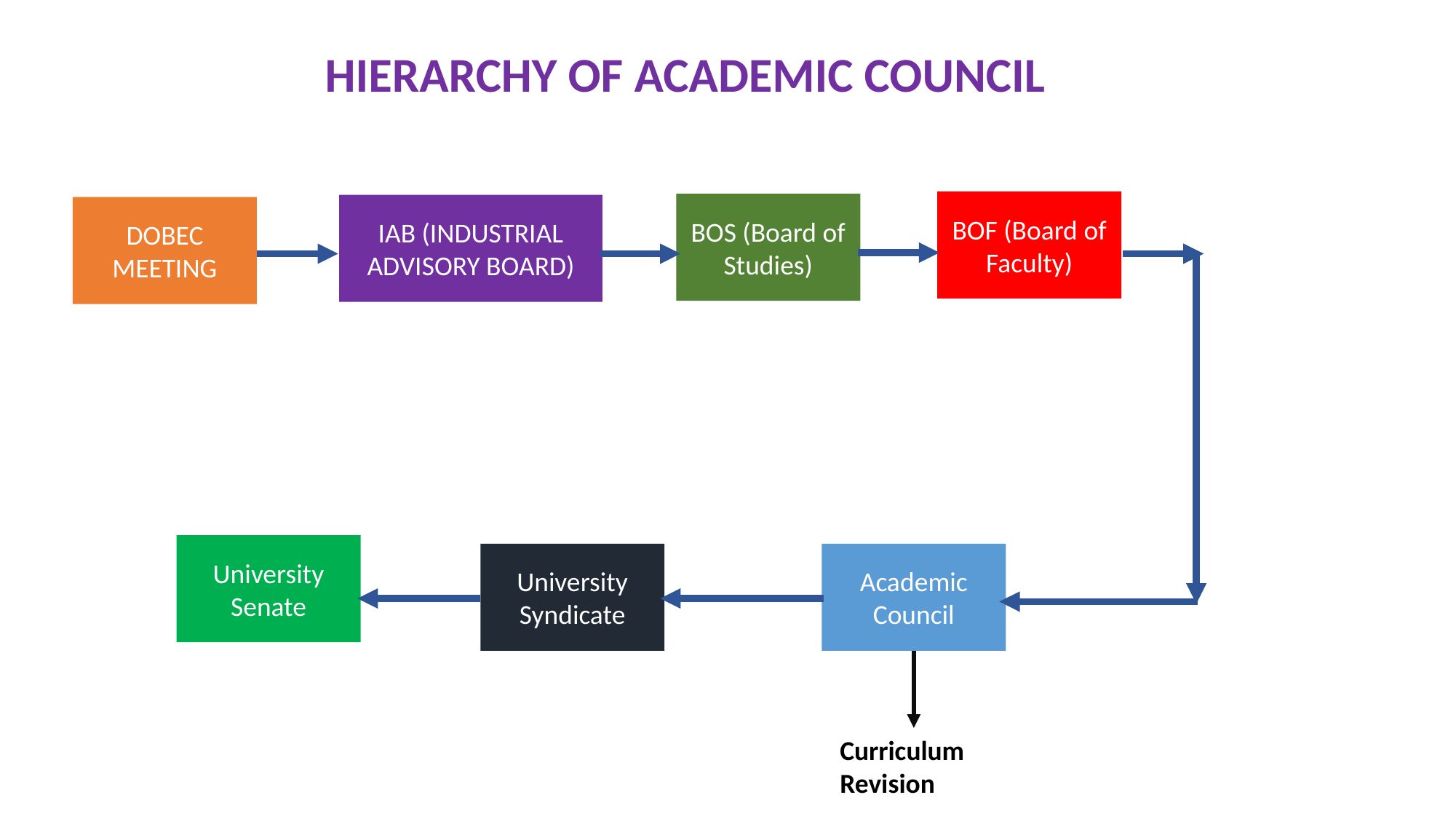

HIERARCHY OF ACADEMIC COUNCIL
BOF (Board of Faculty)
BOS (Board of Studies)
IAB (INDUSTRIAL ADVISORY BOARD)
DOBEC MEETING
University Senate
University Syndicate
Academic Council
Curriculum Revision